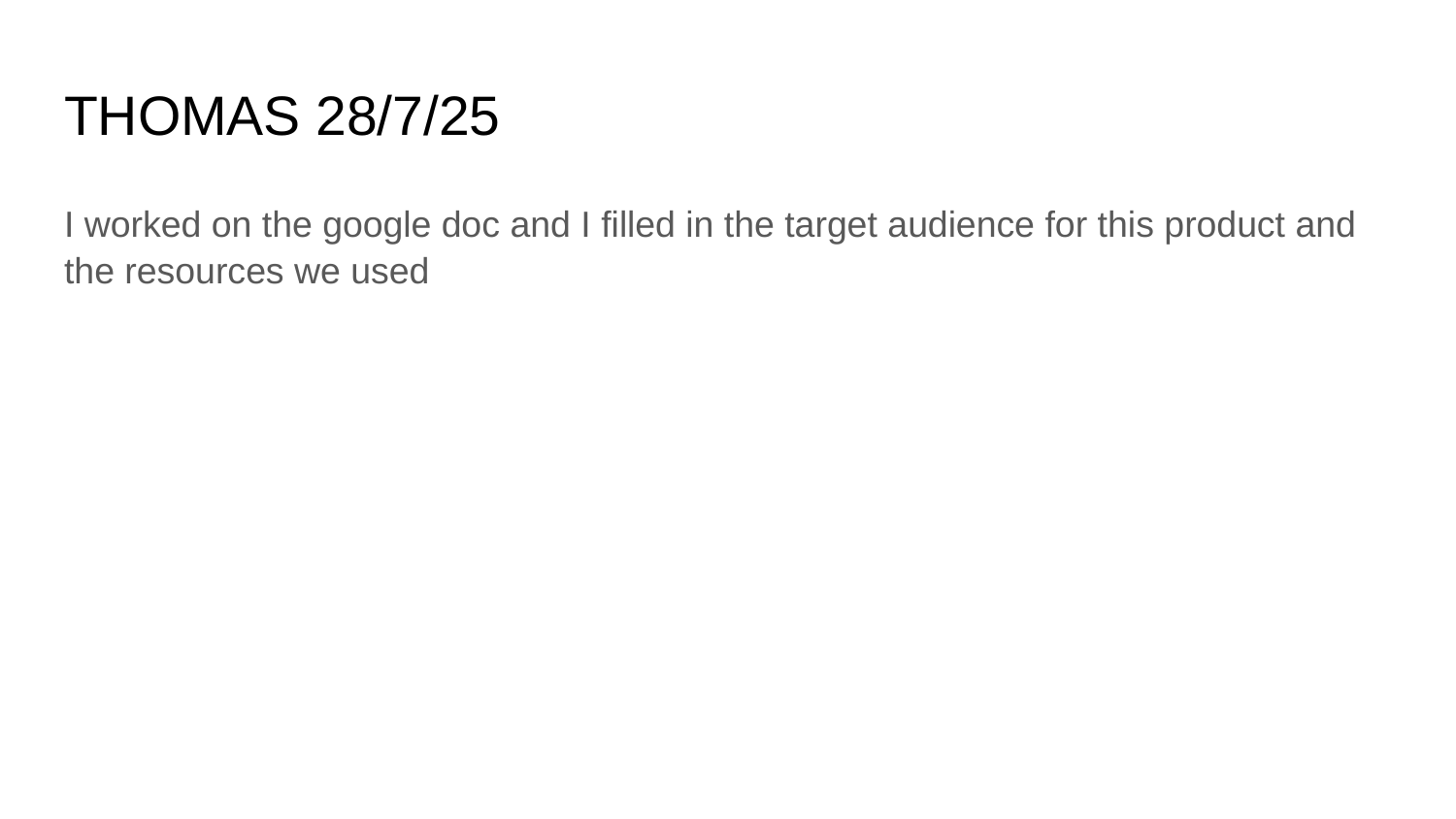

# THOMAS 28/7/25
I worked on the google doc and I filled in the target audience for this product and the resources we used